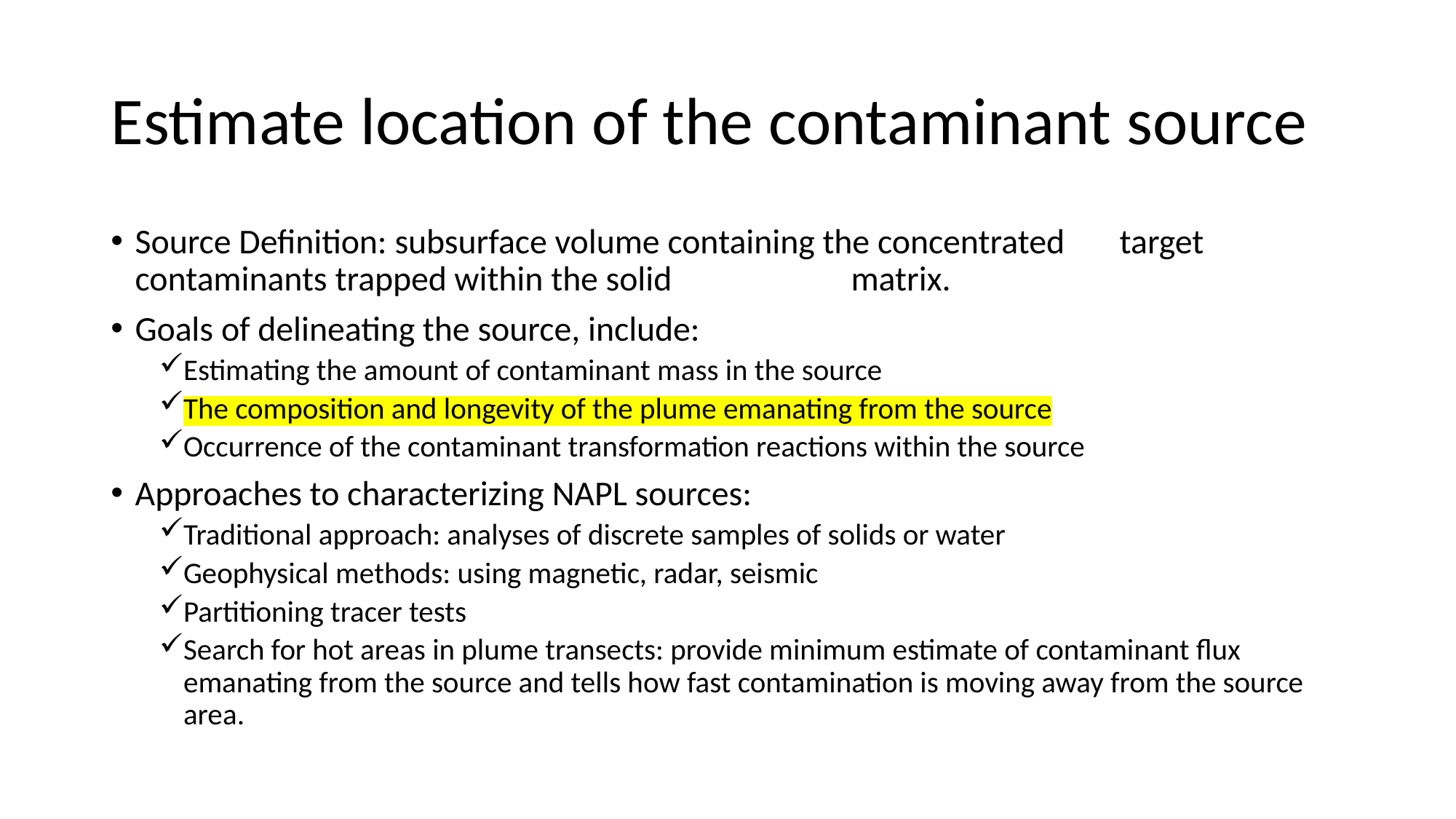

# Estimate location of the contaminant source
Source Definition: subsurface volume containing the concentrated 				target contaminants trapped within the solid 				  	matrix.
Goals of delineating the source, include:
Estimating the amount of contaminant mass in the source
The composition and longevity of the plume emanating from the source
Occurrence of the contaminant transformation reactions within the source
Approaches to characterizing NAPL sources:
Traditional approach: analyses of discrete samples of solids or water
Geophysical methods: using magnetic, radar, seismic
Partitioning tracer tests
Search for hot areas in plume transects: provide minimum estimate of contaminant flux emanating from the source and tells how fast contamination is moving away from the source area.